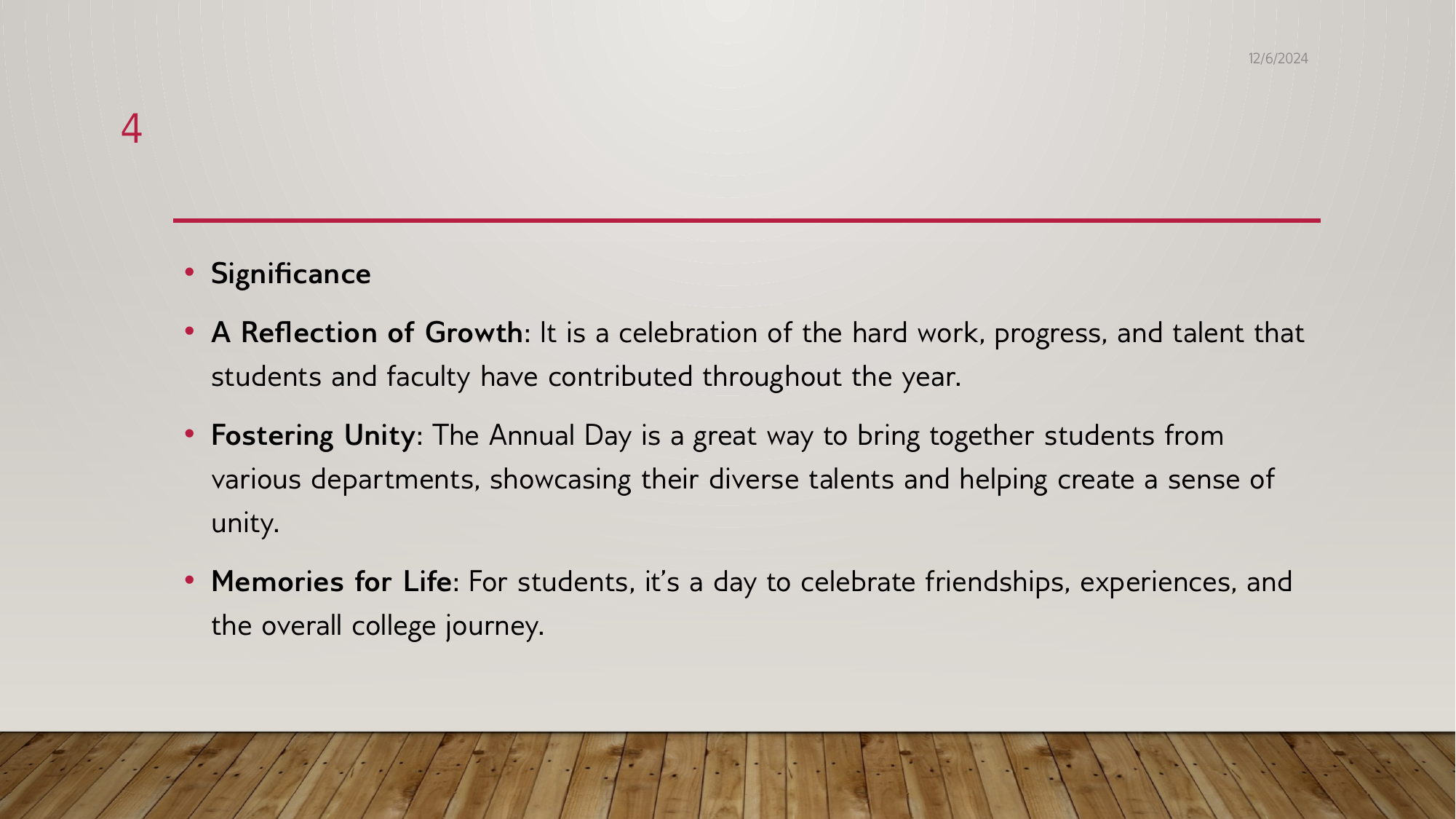

12/6/2024
4
Significance
A Reflection of Growth: It is a celebration of the hard work, progress, and talent that students and faculty have contributed throughout the year.
Fostering Unity: The Annual Day is a great way to bring together students from various departments, showcasing their diverse talents and helping create a sense of unity.
Memories for Life: For students, it’s a day to celebrate friendships, experiences, and the overall college journey.